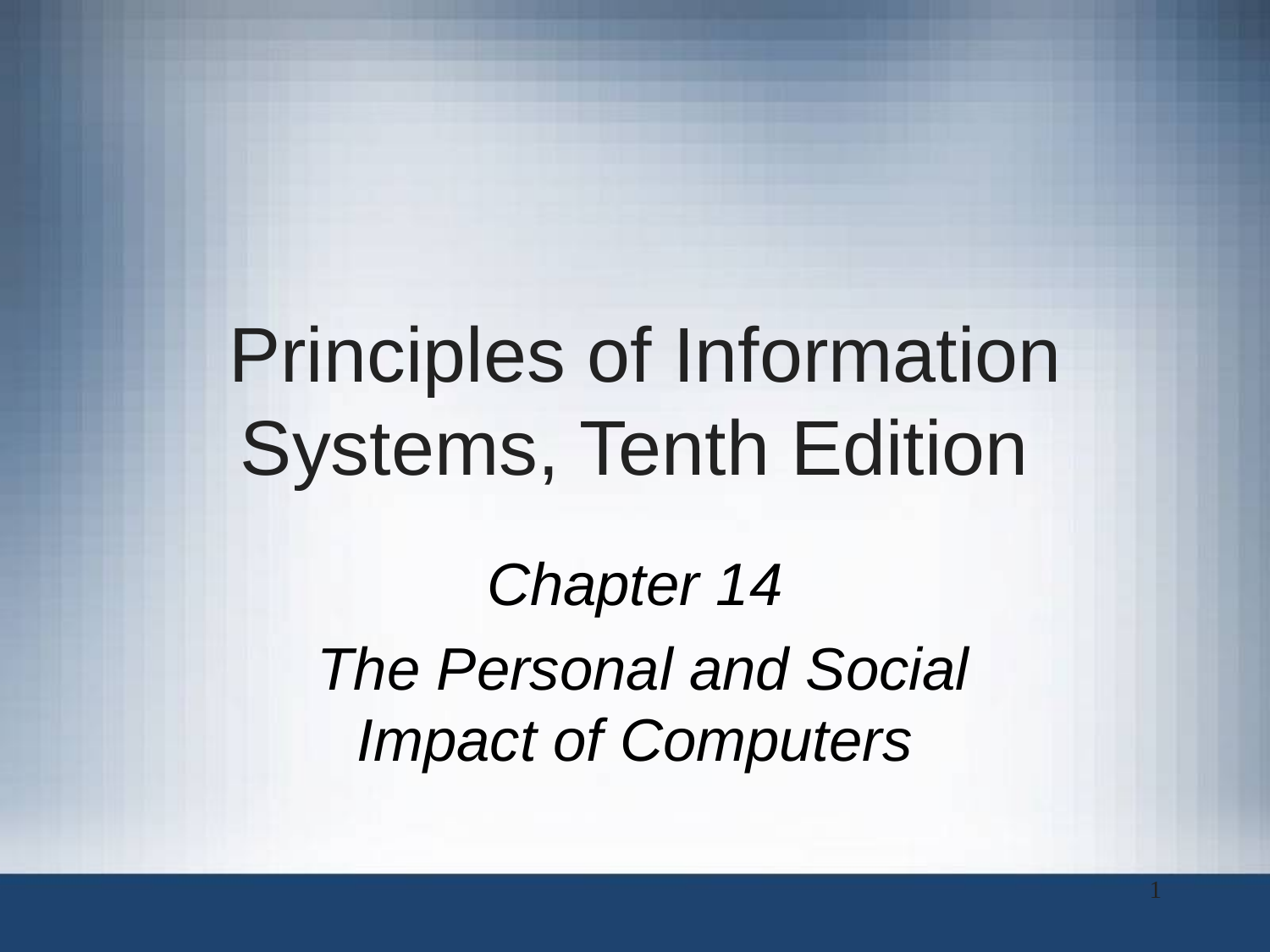

# Principles of Information Systems, Tenth Edition
Chapter 14
 The Personal and Social Impact of Computers
1